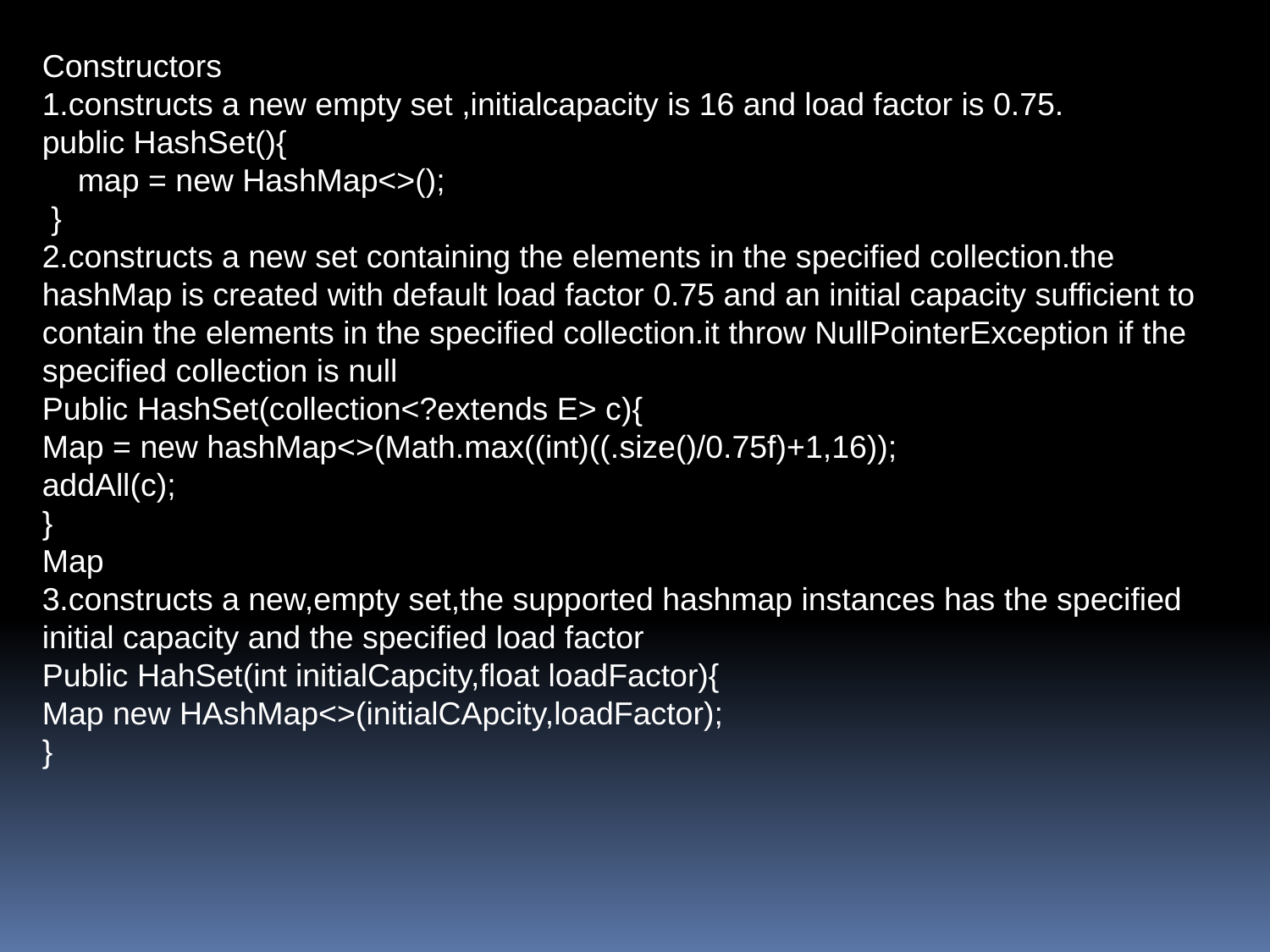

Constructors
1.constructs a new empty set ,initialcapacity is 16 and load factor is 0.75.
public HashSet(){
    map = new HashMap<>();
 }
2.constructs a new set containing the elements in the specified collection.the hashMap is created with default load factor 0.75 and an initial capacity sufficient to contain the elements in the specified collection.it throw NullPointerException if the specified collection is null
Public HashSet(collection<?extends E> c){
Map = new hashMap<>(Math.max((int)((.size()/0.75f)+1,16));
addAll(c);
}
Map
3.constructs a new,empty set,the supported hashmap instances has the specified initial capacity and the specified load factor
Public HahSet(int initialCapcity,float loadFactor){
Map new HAshMap<>(initialCApcity,loadFactor);
}